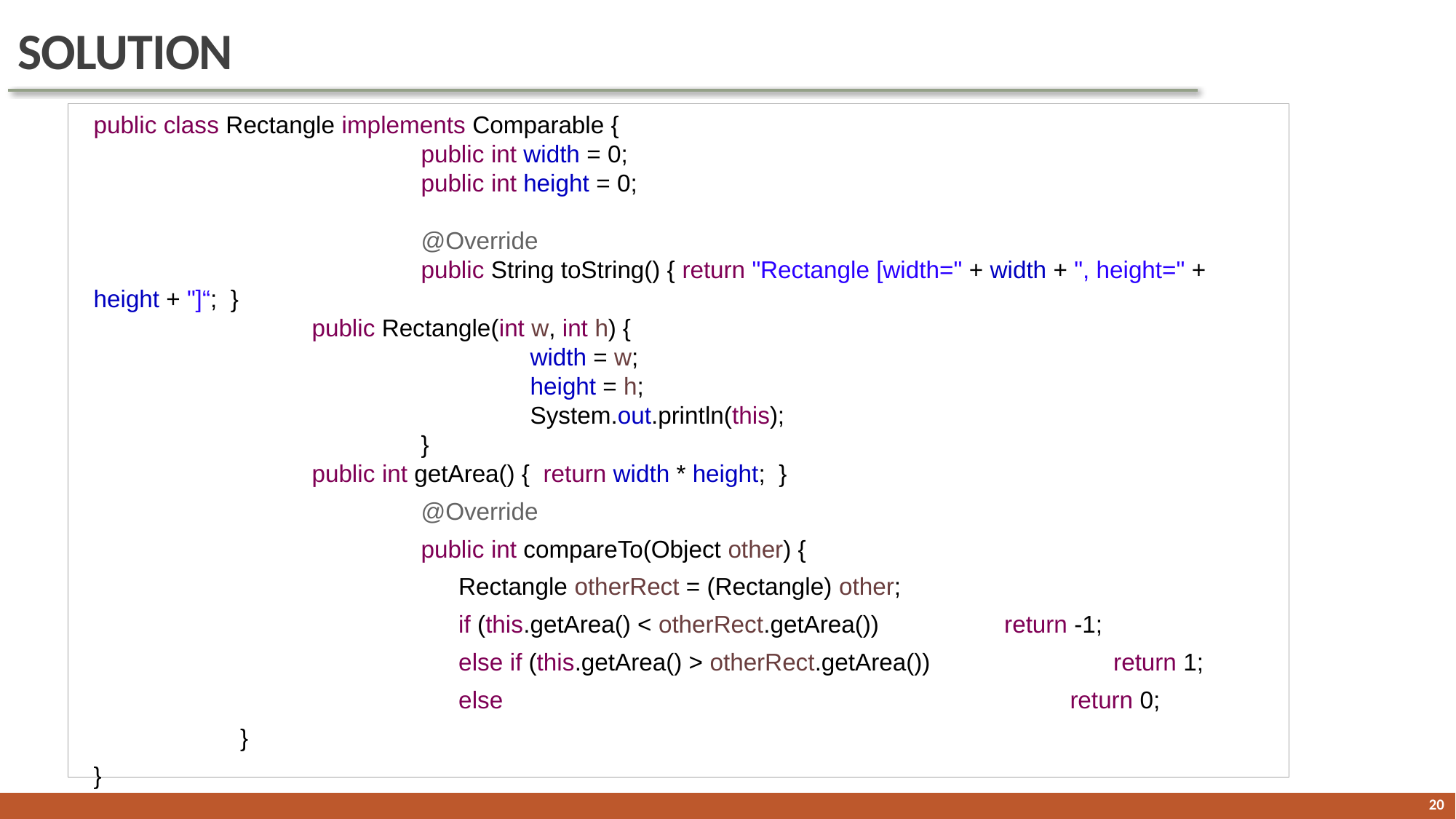

# SOLUTION
public class Rectangle implements Comparable {
			public int width = 0;
			public int height = 0;

			@Override
			public String toString() { return "Rectangle [width=" + width + ", height=" + height + "]“;  }
  		public Rectangle(int w, int h) {
				width = w;
				height = h;
				System.out.println(this);
			}
 	 	public int getArea() {  return width * height;  }
			@Override
			public int compareTo(Object other) {
			Rectangle otherRect = (Rectangle) other;
			if (this.getArea() < otherRect.getArea()) 		return -1;
			else if (this.getArea() > otherRect.getArea()) 		return 1;
			else  				                          return 0;
	}
}

20